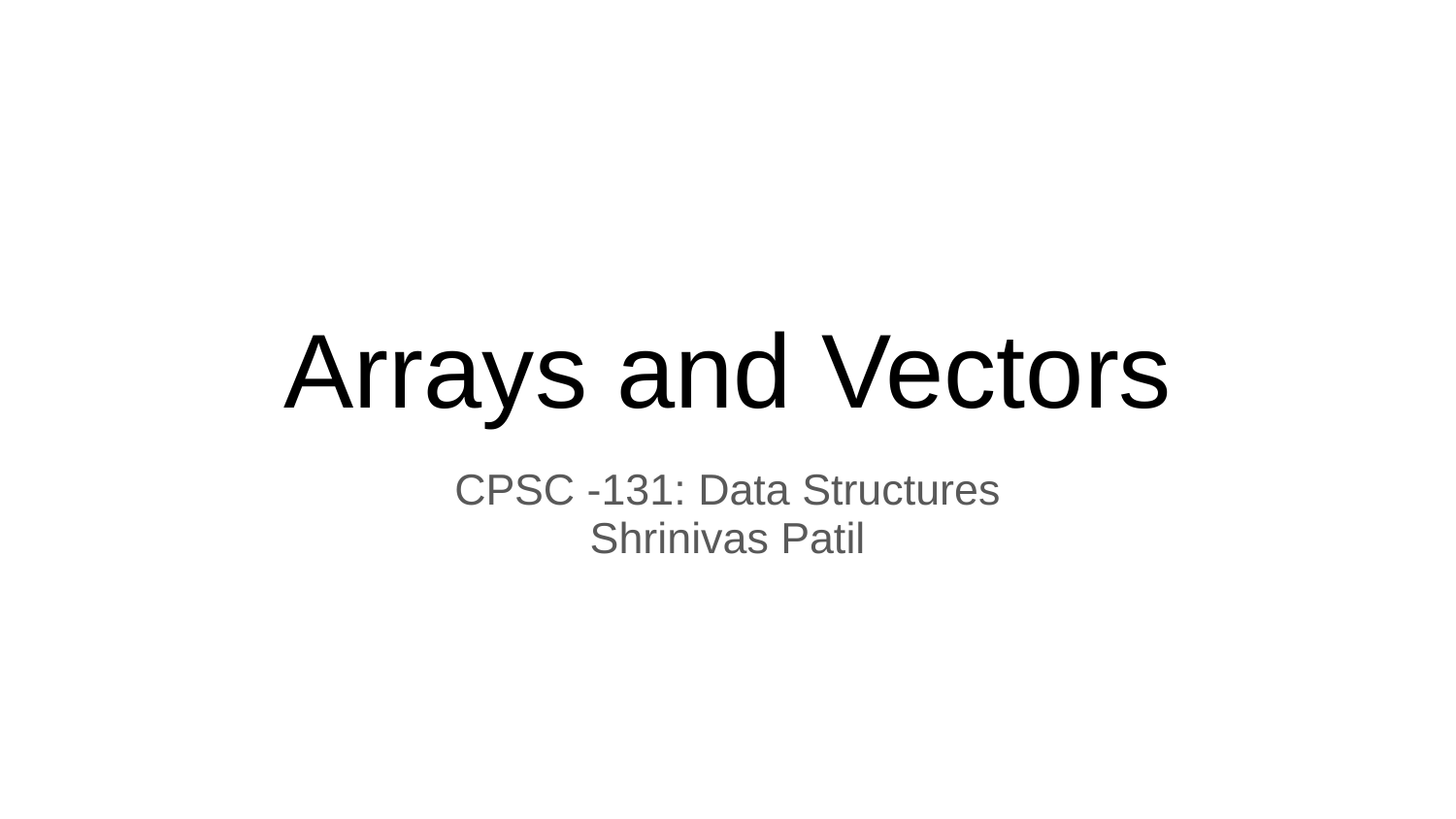

# Arrays and Vectors
CPSC -131: Data Structures
Shrinivas Patil